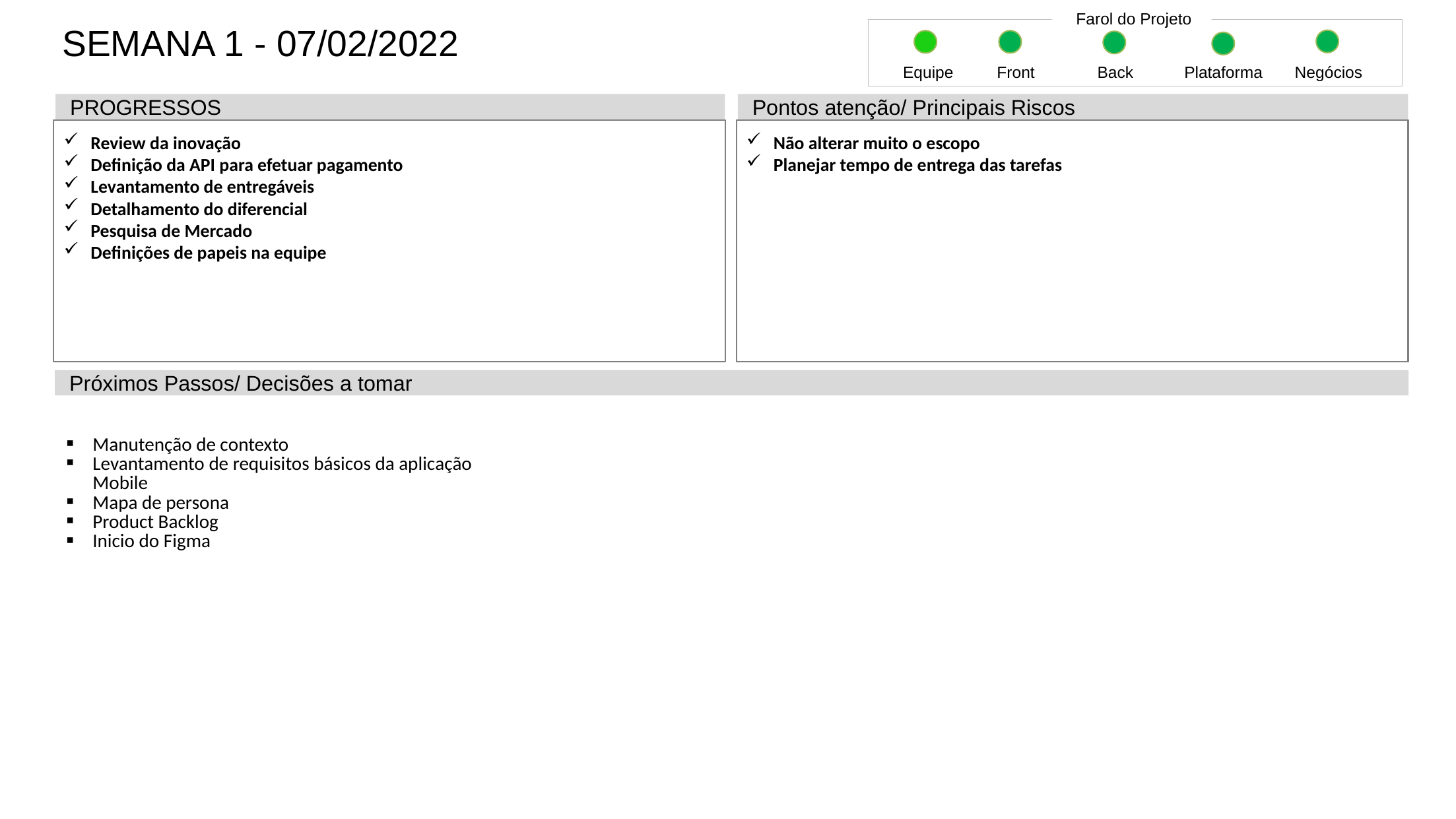

Farol do Projeto

SEMANA 1 - 07/02/2022

Equipe
Front
Back
Plataforma
Negócios
PROGRESSOS
Pontos atenção/ Principais Riscos
Review da inovação
Definição da API para efetuar pagamento
Levantamento de entregáveis
Detalhamento do diferencial
Pesquisa de Mercado
Definições de papeis na equipe

Não alterar muito o escopo
Planejar tempo de entrega das tarefas

Próximos Passos/ Decisões a tomar
| Manutenção de contexto Levantamento de requisitos básicos da aplicação Mobile Mapa de persona Product Backlog Inicio do Figma |  |  |
| --- | --- | --- |